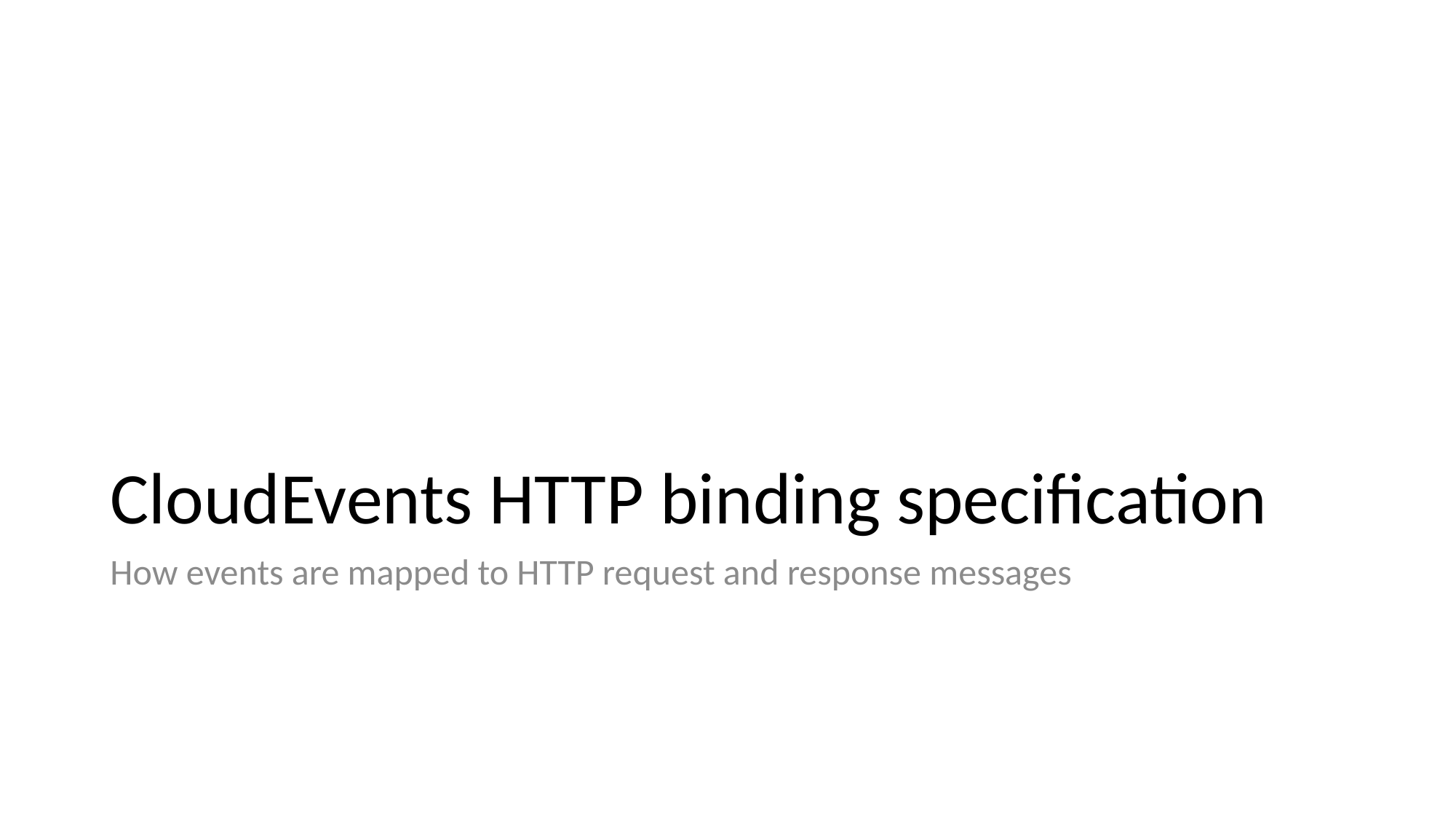

# CloudEvents HTTP binding specification
How events are mapped to HTTP request and response messages